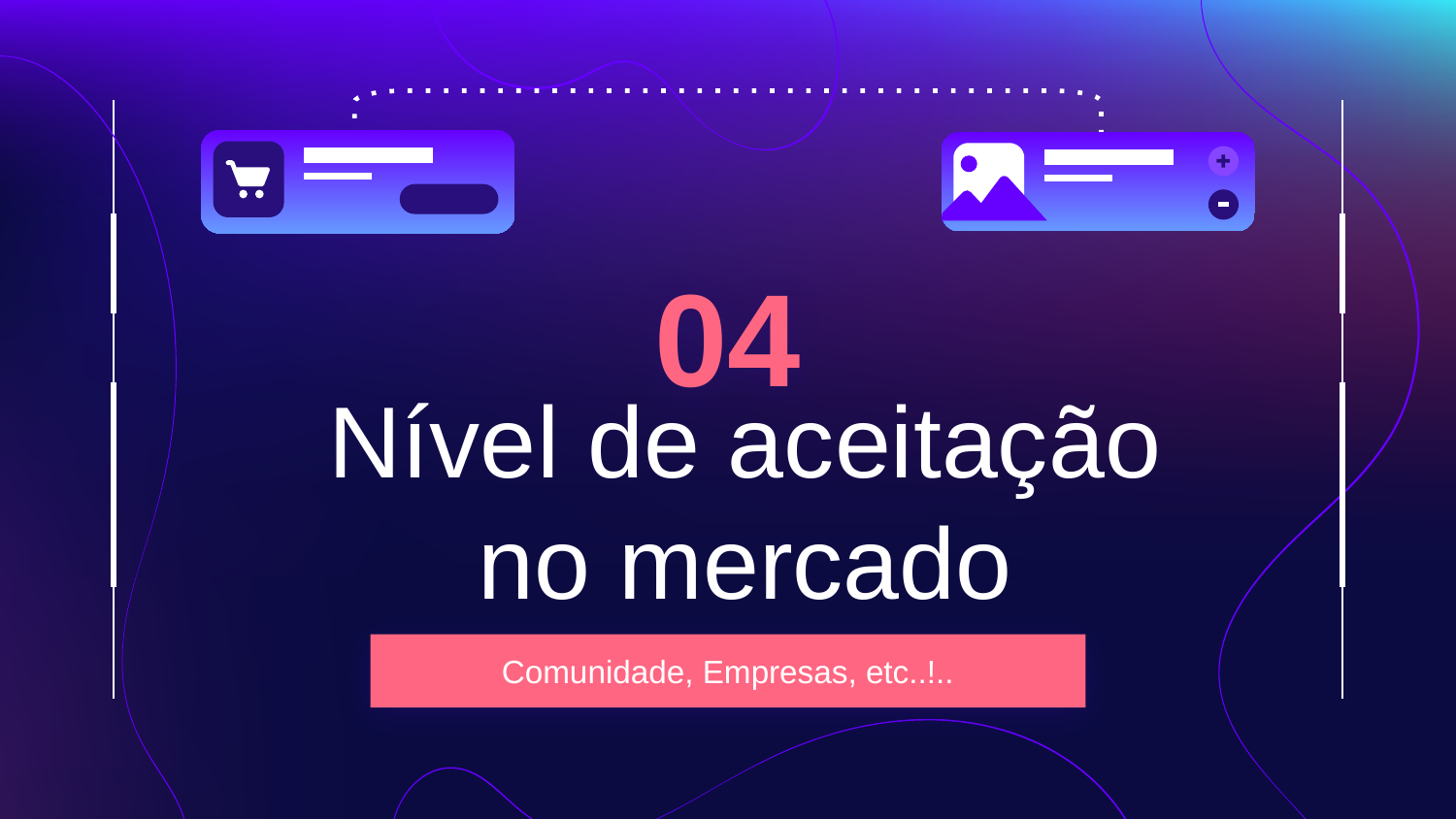

04

# Nível de aceitação no mercado
Comunidade, Empresas, etc..!..